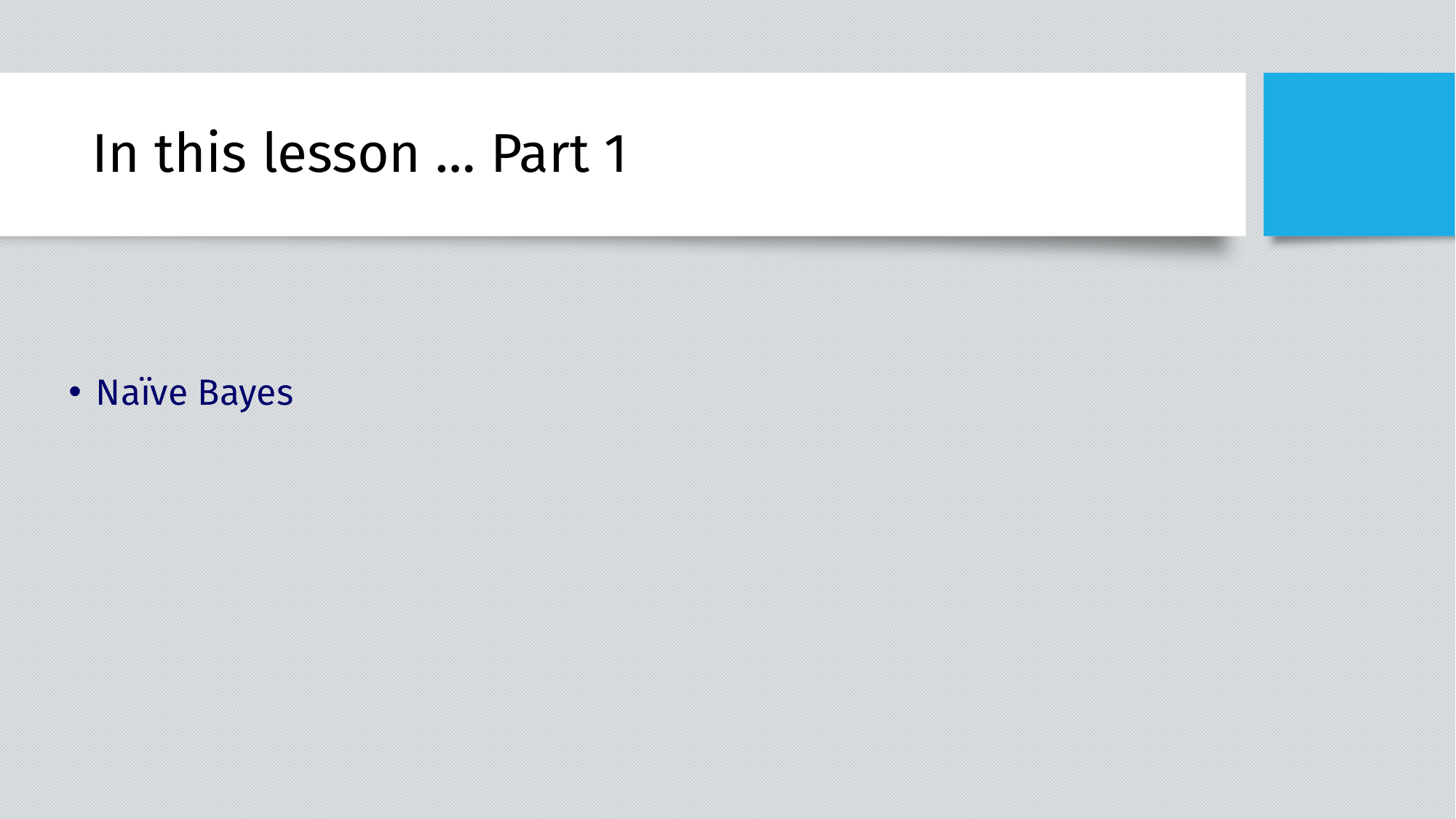

# In this lesson … Part 1

Naïve Bayes